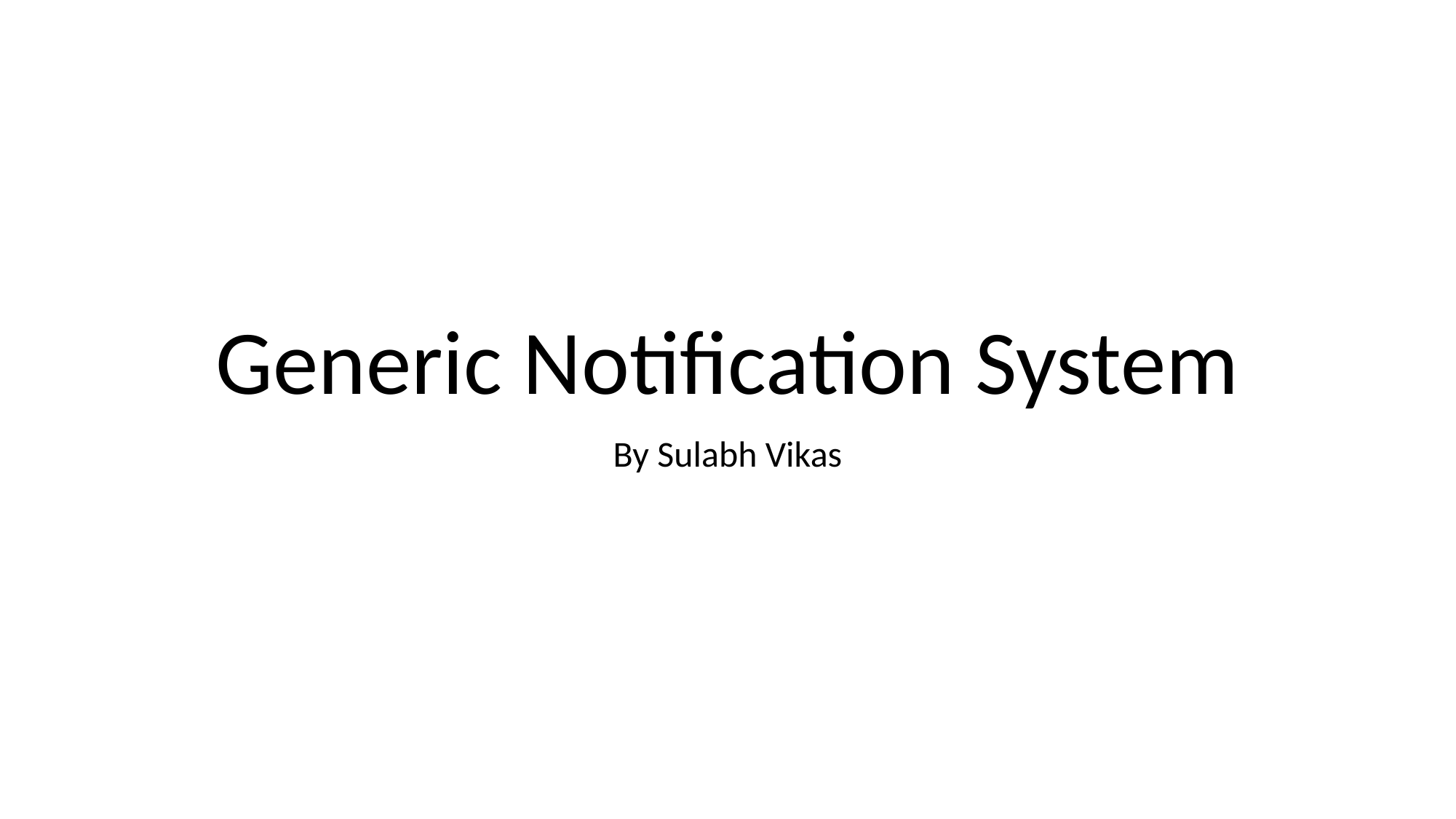

# Generic Notification System
By Sulabh Vikas